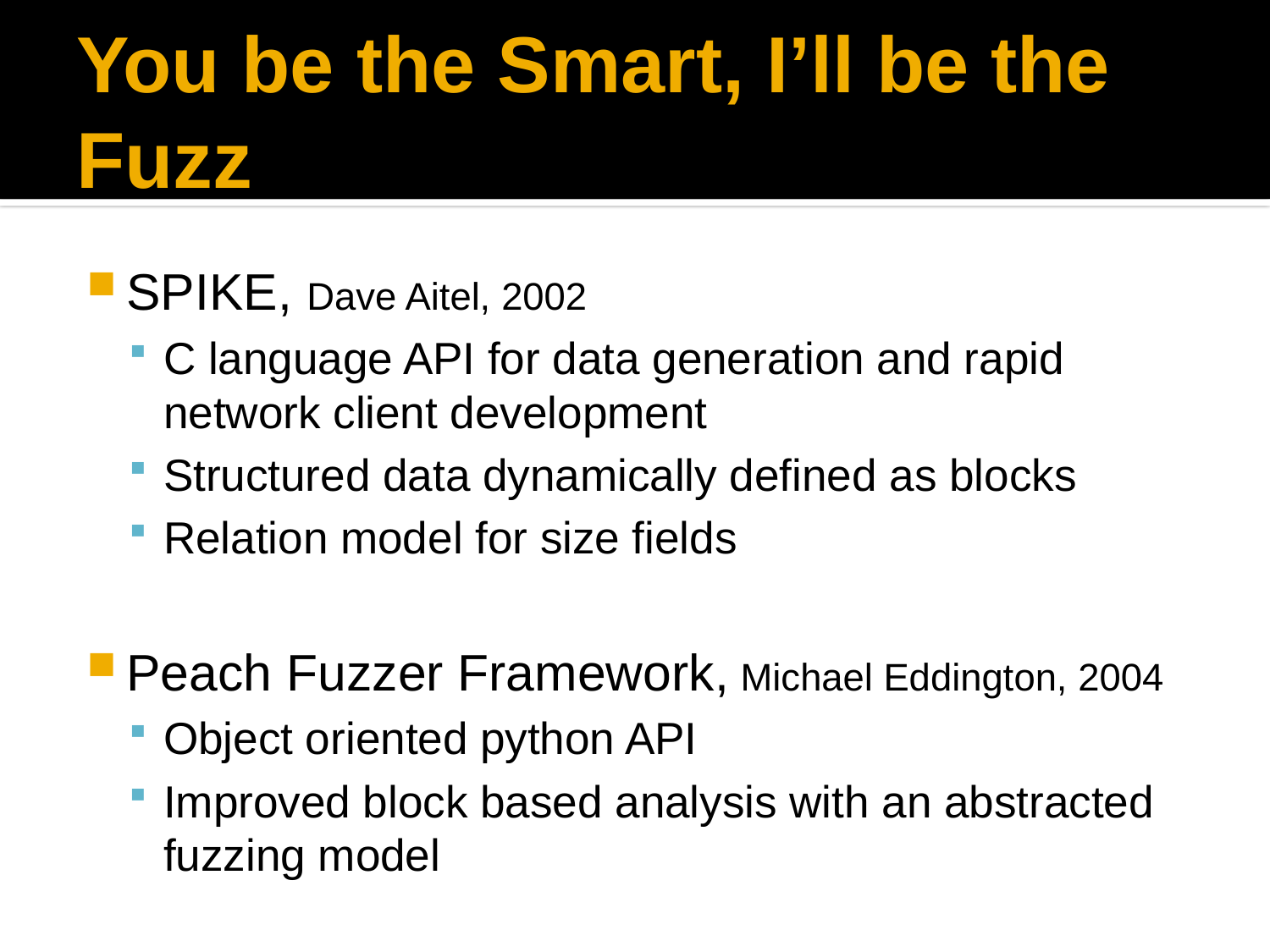

# You be the Smart, I’ll be the Fuzz
SPIKE, Dave Aitel, 2002
C language API for data generation and rapid network client development
Structured data dynamically defined as blocks
Relation model for size fields

Peach Fuzzer Framework, Michael Eddington, 2004
Object oriented python API
Improved block based analysis with an abstracted fuzzing model